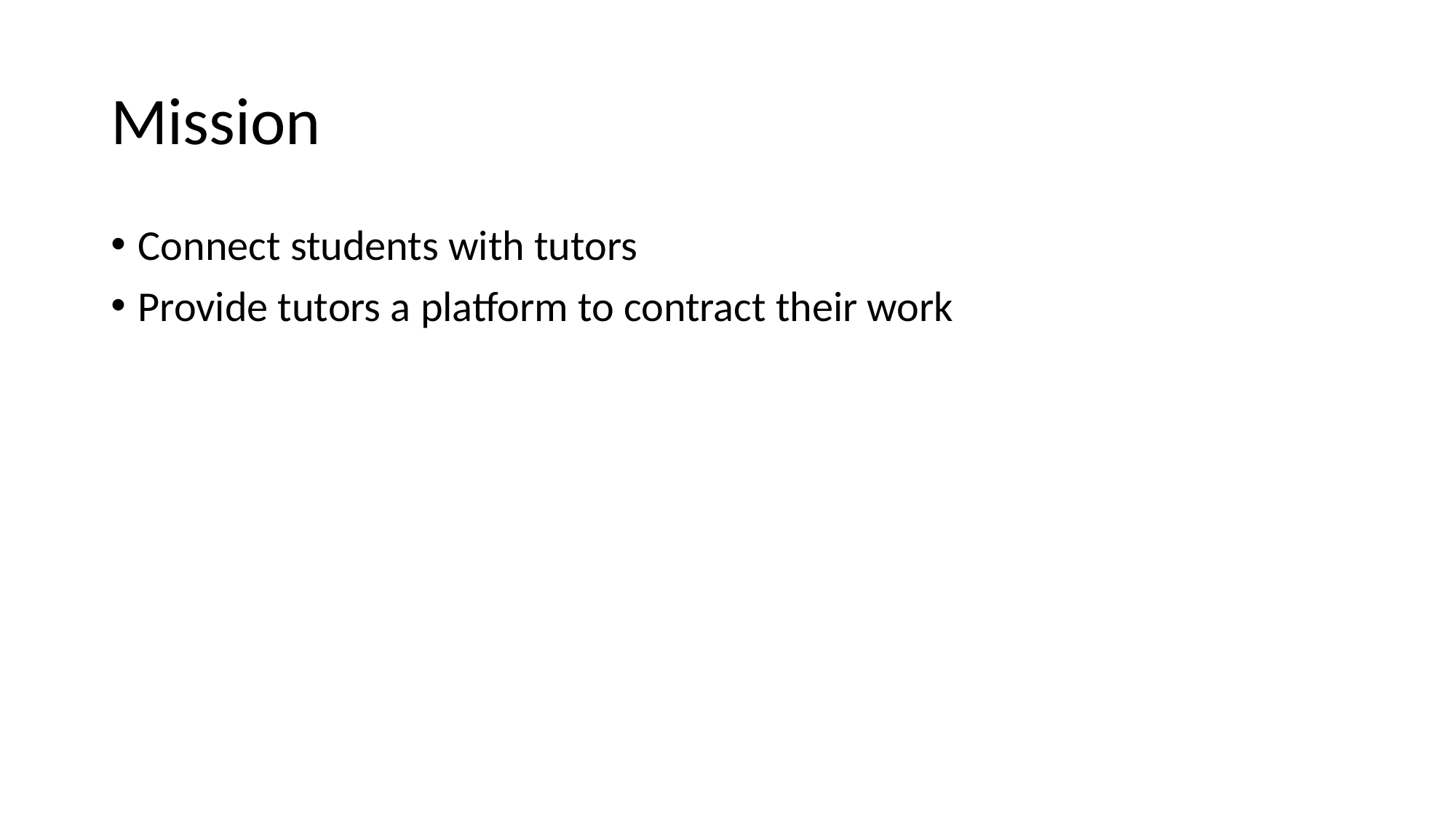

# Mission
Connect students with tutors
Provide tutors a platform to contract their work